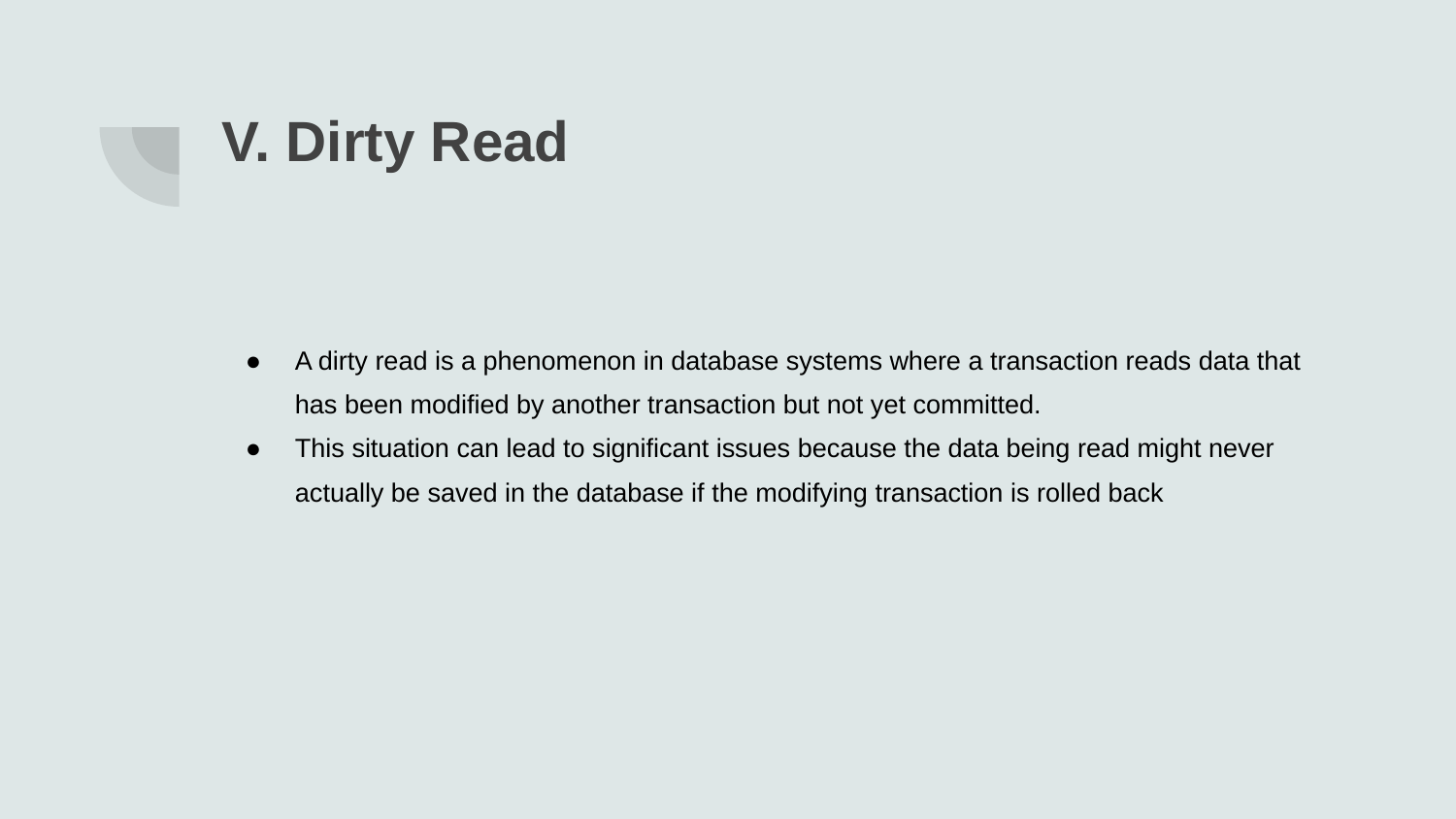

# V. Dirty Read
A dirty read is a phenomenon in database systems where a transaction reads data that has been modified by another transaction but not yet committed.
This situation can lead to significant issues because the data being read might never actually be saved in the database if the modifying transaction is rolled back